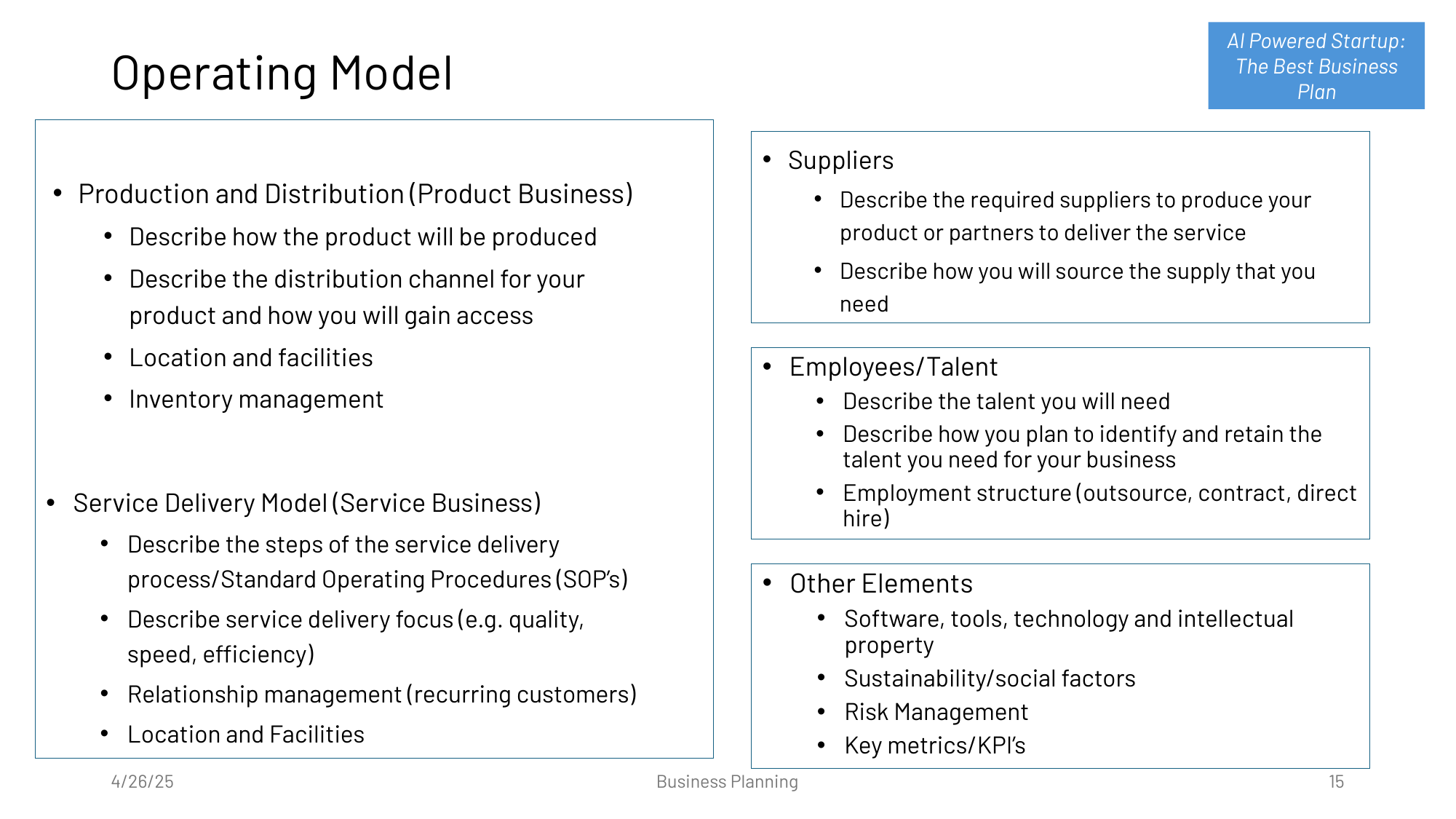

# Operating Model

Suppliers
Describe the required suppliers to produce your product or partners to deliver the service
Describe how you will source the supply that you need
Production and Distribution (Product Business)
Describe how the product will be produced
Describe the distribution channel for your product and how you will gain access
Location and facilities
Inventory management
Employees/Talent
Describe the talent you will need
Describe how you plan to identify and retain the talent you need for your business
Employment structure (outsource, contract, direct hire)

Service Delivery Model (Service Business)
Describe the steps of the service delivery process/Standard Operating Procedures (SOP’s)
Describe service delivery focus (e.g. quality, speed, efficiency)
Relationship management (recurring customers)
Location and Facilities
Other Elements
Software, tools, technology and intellectual property
Sustainability/social factors
Risk Management
Key metrics/KPI’s

4/26/25
Business Planning
15